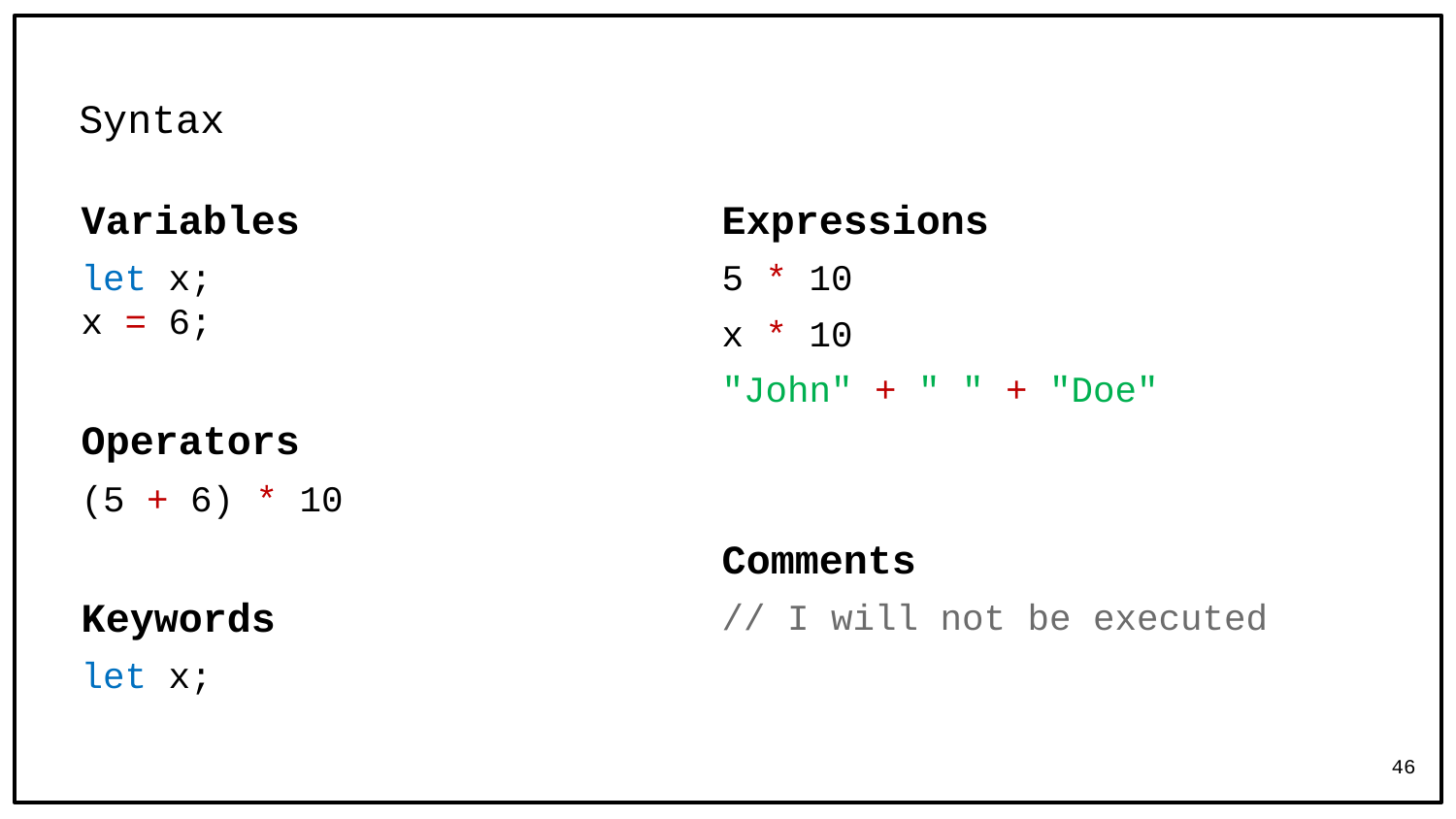

# Syntax
Variables
let x;
x = 6;

Operators
(5 + 6) * 10

Keywords
let x;
Expressions
5 * 10
x * 10
"John" + " " + "Doe"

Comments
// I will not be executed
46